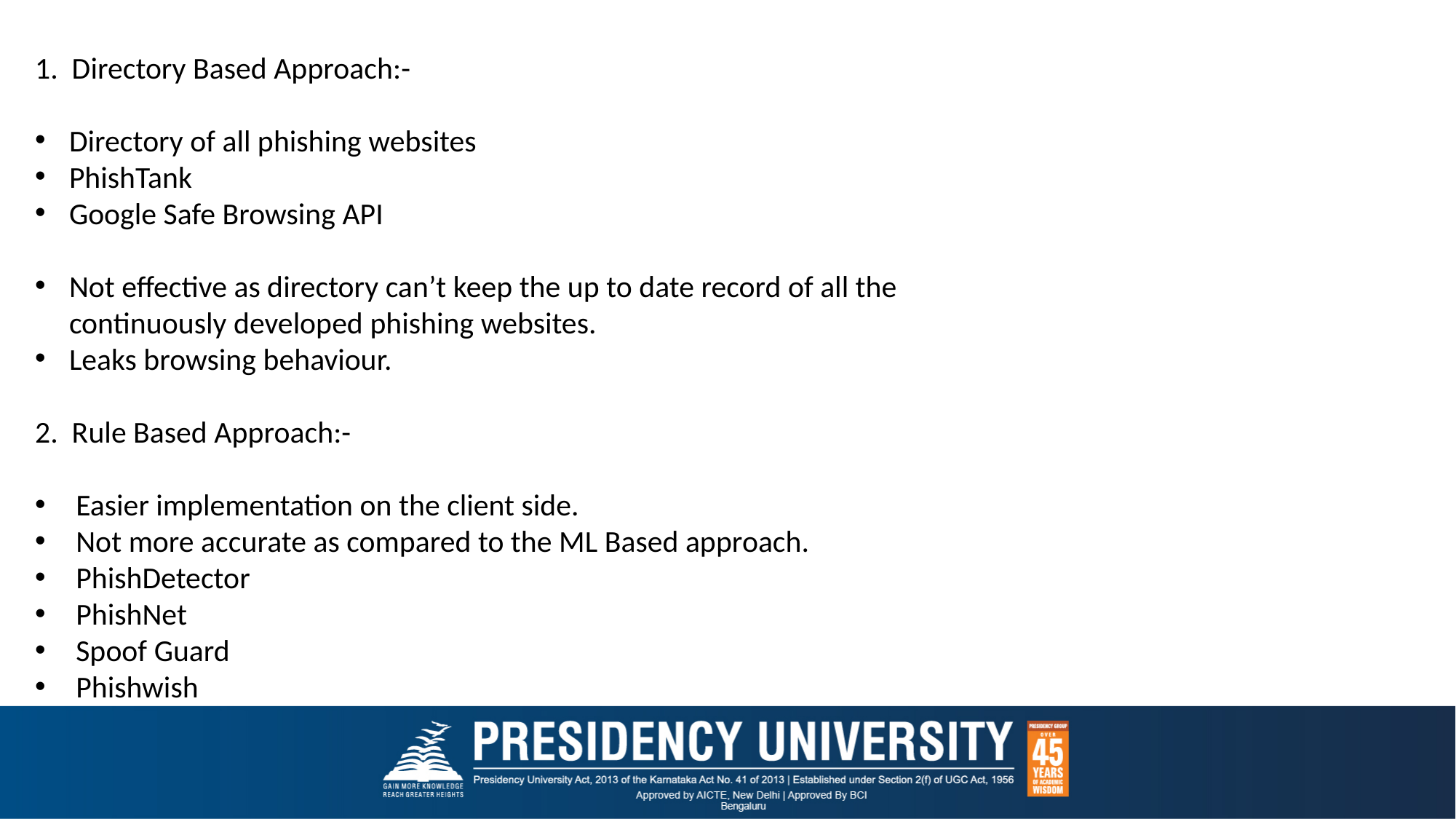

1.  Directory Based Approach:-

Directory of all phishing websites
PhishTank
Google Safe Browsing API

Not effective as directory can’t keep the up to date record of all the continuously developed phishing websites.
Leaks browsing behaviour.

2.  Rule Based Approach:-

Easier implementation on the client side.
Not more accurate as compared to the ML Based approach.
PhishDetector
PhishNet
Spoof Guard
Phishwish